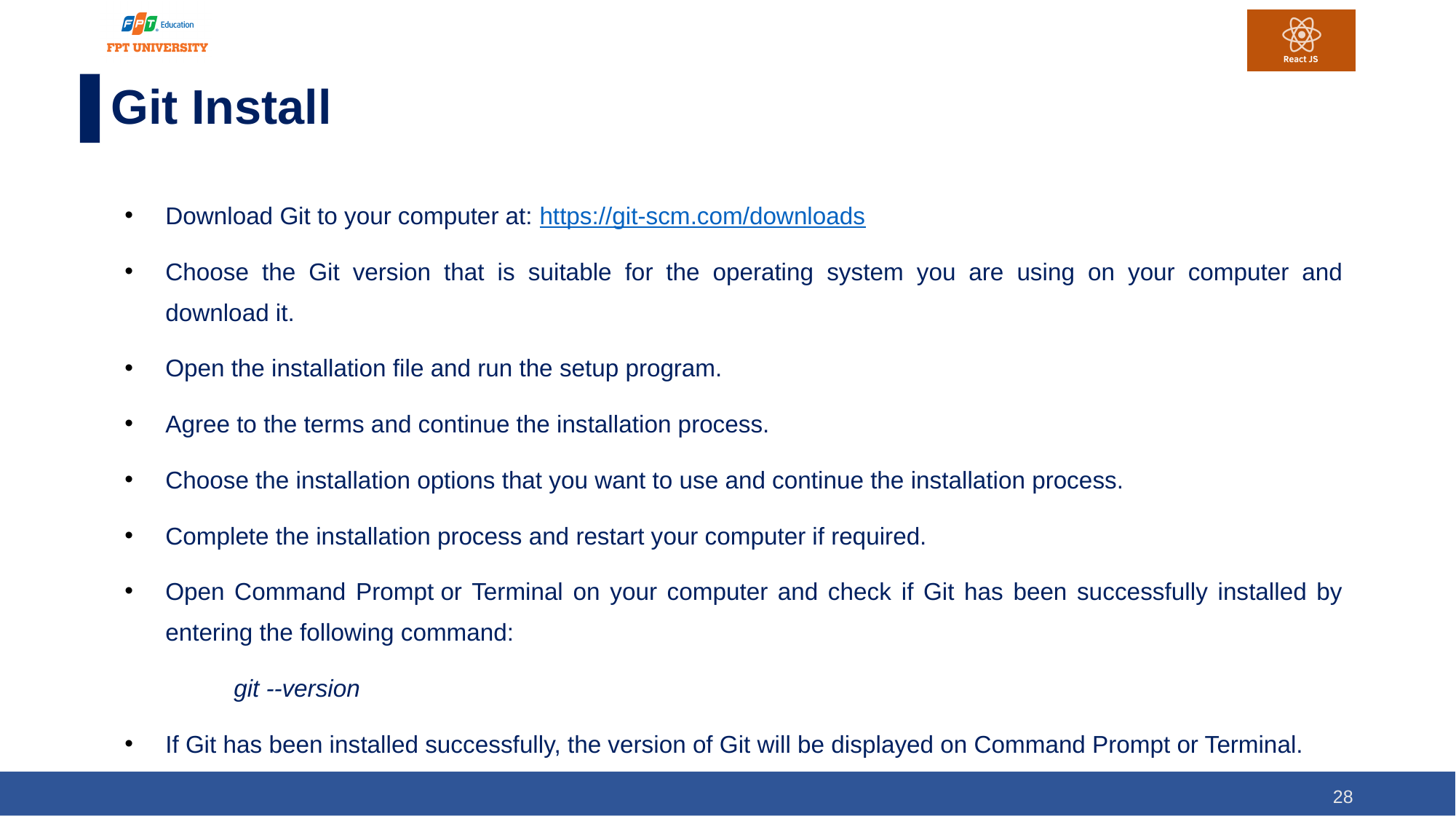

# Git Install
Download Git to your computer at: https://git-scm.com/downloads
Choose the Git version that is suitable for the operating system you are using on your computer and download it.
Open the installation file and run the setup program.
Agree to the terms and continue the installation process.
Choose the installation options that you want to use and continue the installation process.
Complete the installation process and restart your computer if required.
Open Command Prompt or Terminal on your computer and check if Git has been successfully installed by entering the following command:
	git --version
If Git has been installed successfully, the version of Git will be displayed on Command Prompt or Terminal.
28